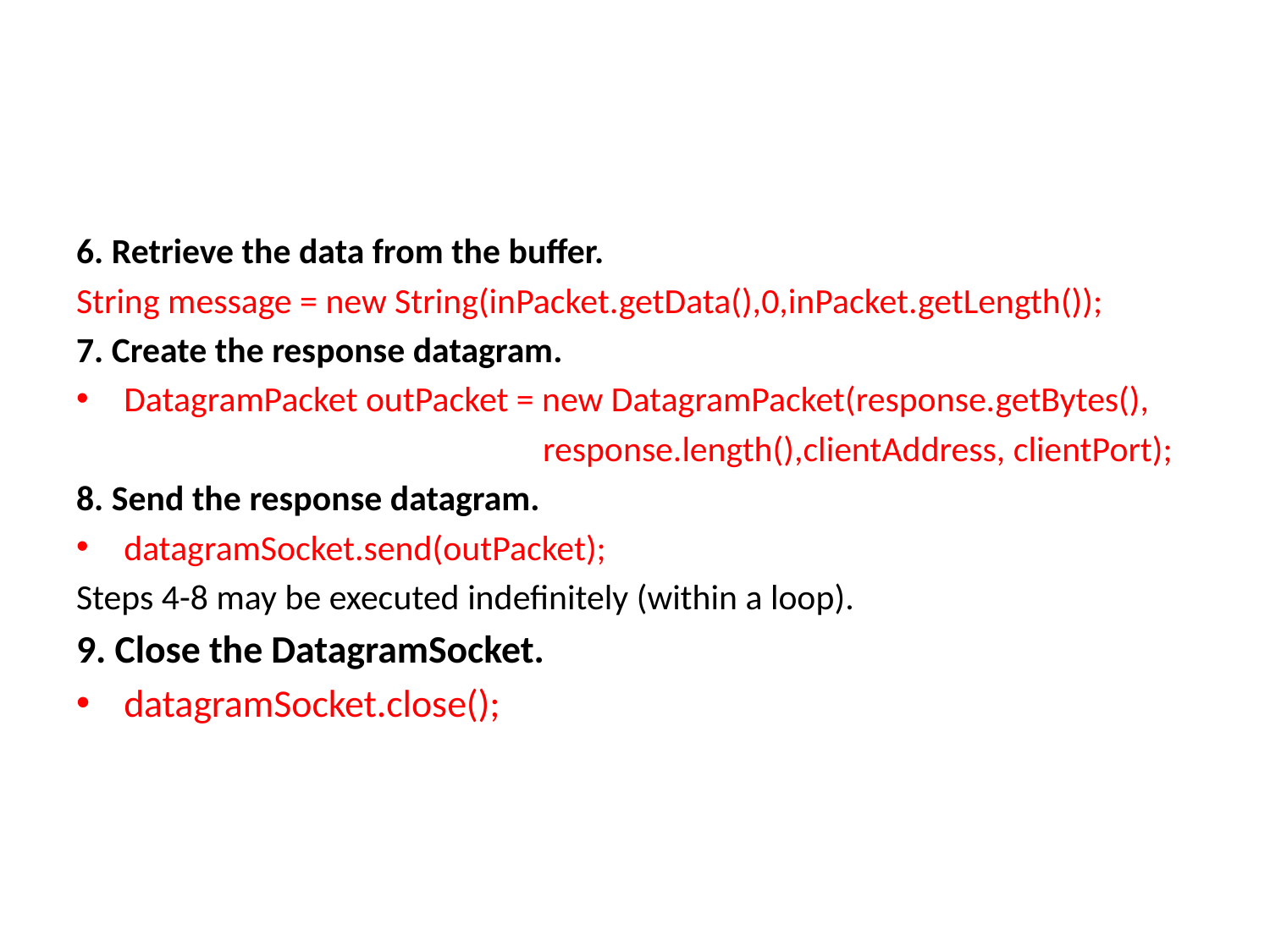

#
6. Retrieve the data from the buffer.
String message = new String(inPacket.getData(),0,inPacket.getLength());
7. Create the response datagram.
DatagramPacket outPacket = new DatagramPacket(response.getBytes(),
                                                          response.length(),clientAddress, clientPort);
8. Send the response datagram.
datagramSocket.send(outPacket);
Steps 4-8 may be executed indefinitely (within a loop).
9. Close the DatagramSocket.
datagramSocket.close();